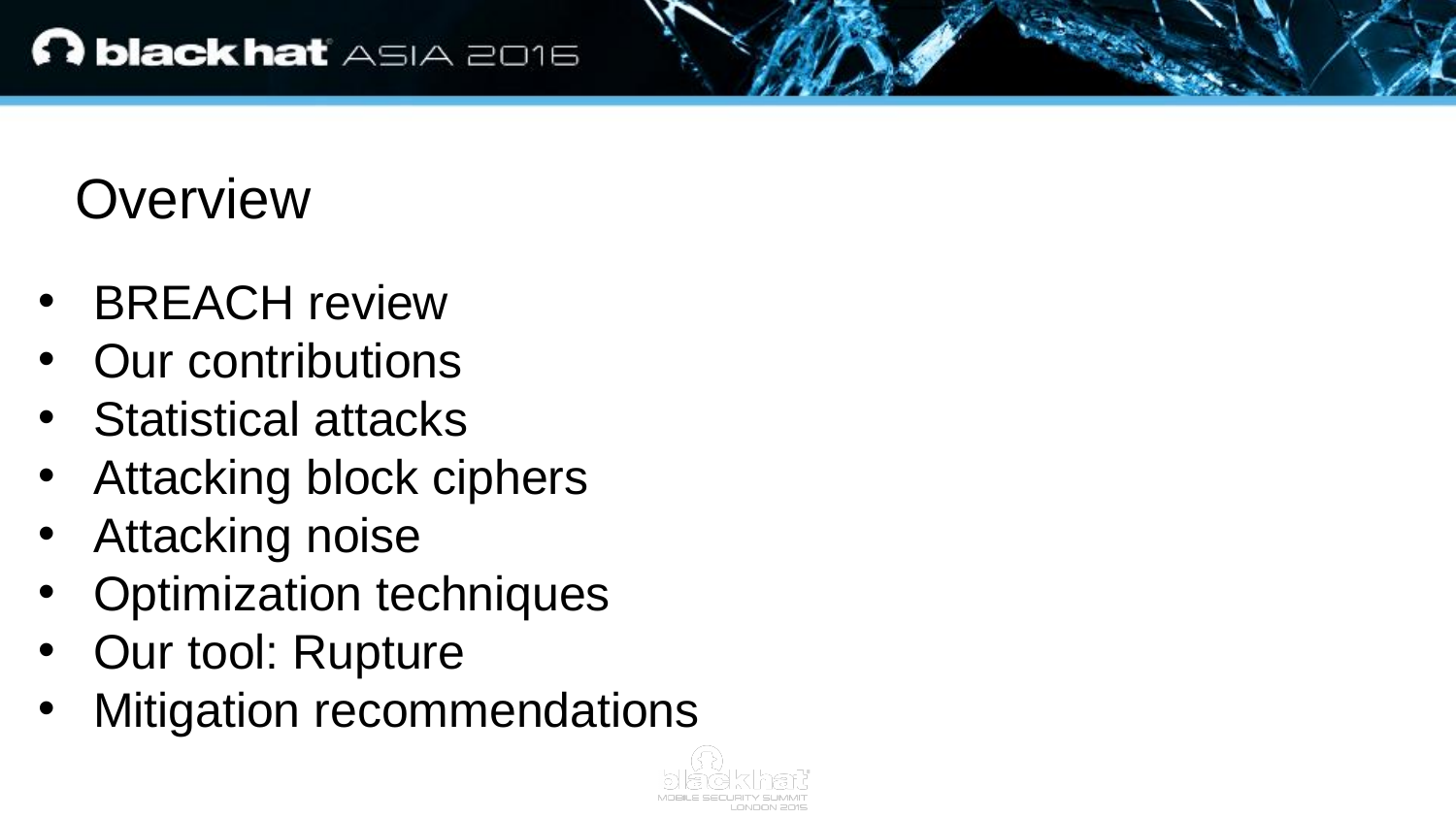

Overview
BREACH review
Our contributions
Statistical attacks
Attacking block ciphers
Attacking noise
Optimization techniques
Our tool: Rupture
Mitigation recommendations